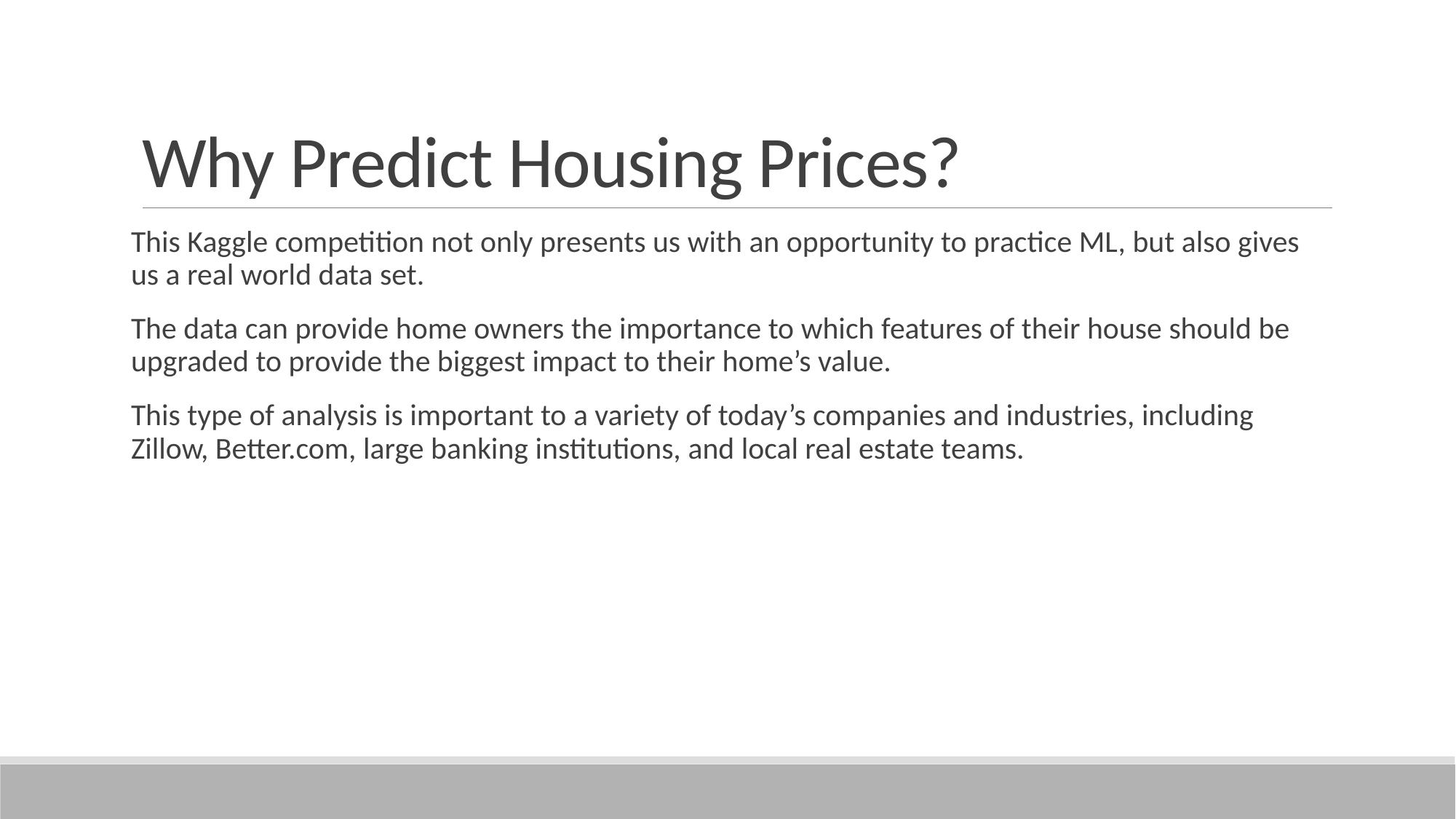

# Why Predict Housing Prices?
This Kaggle competition not only presents us with an opportunity to practice ML, but also gives us a real world data set.
The data can provide home owners the importance to which features of their house should be upgraded to provide the biggest impact to their home’s value.
This type of analysis is important to a variety of today’s companies and industries, including Zillow, Better.com, large banking institutions, and local real estate teams.